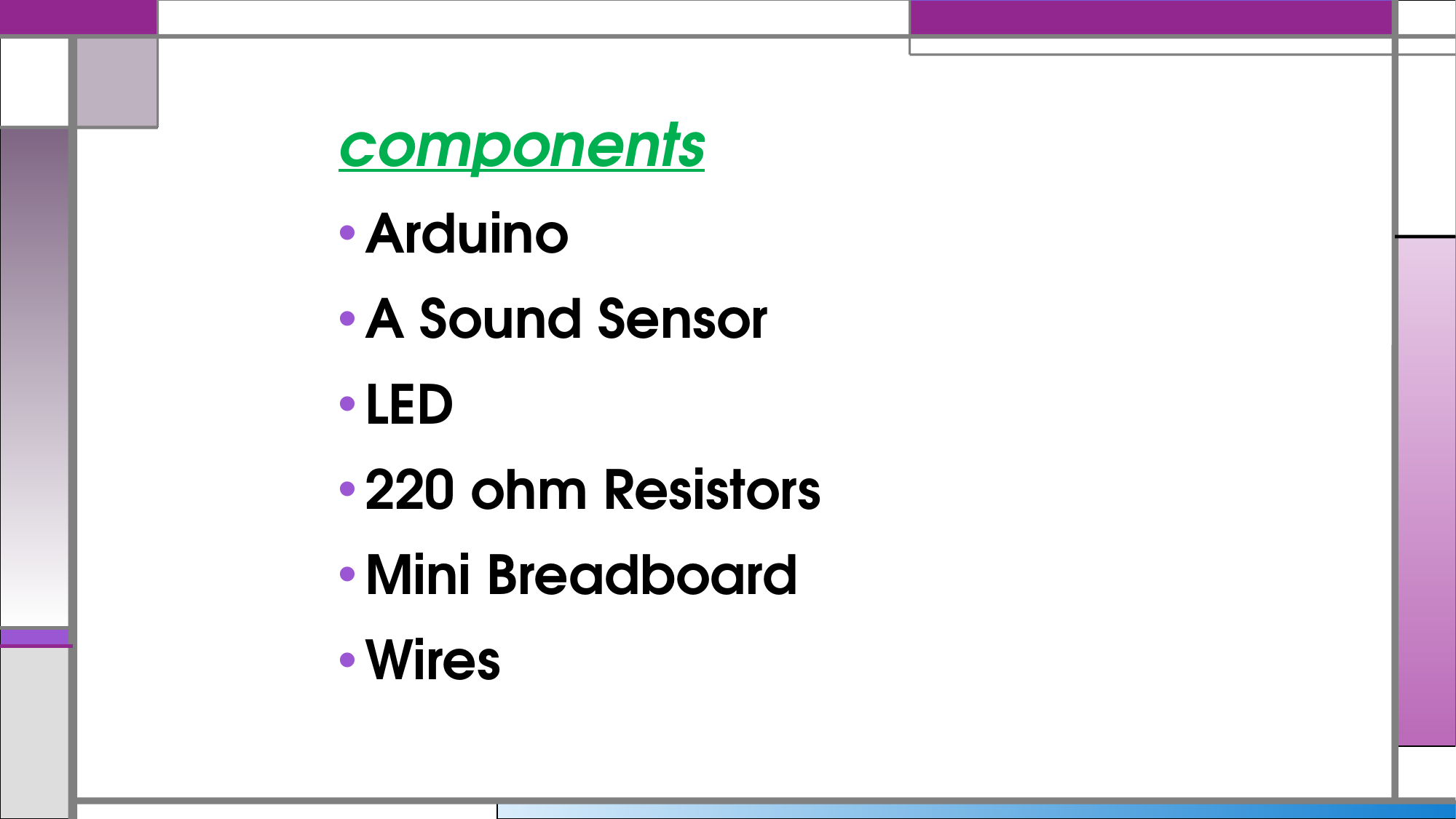

components
Arduino
A Sound Sensor
LED
220 ohm Resistors
Mini Breadboard
Wires